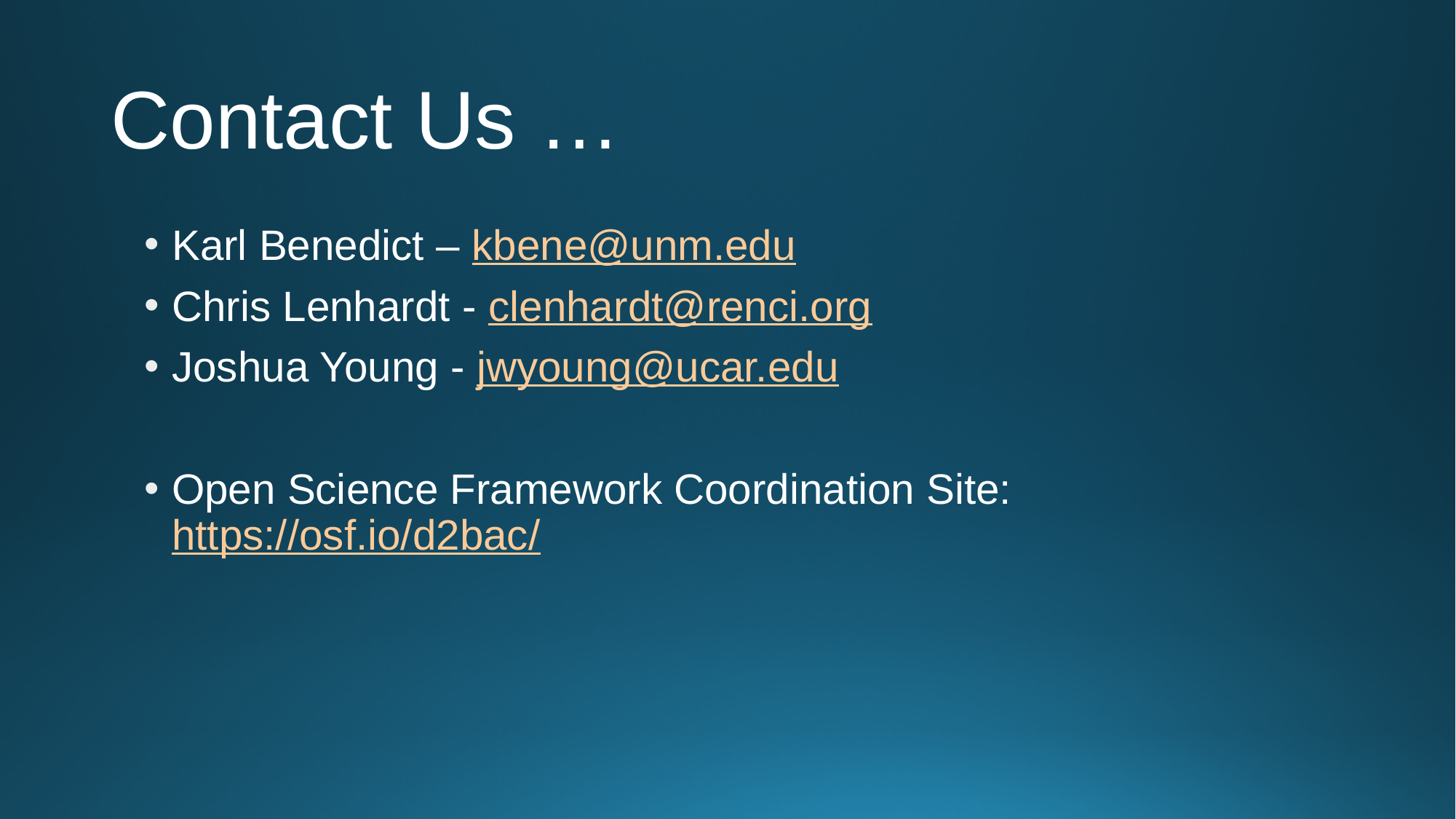

# Contact Us …
Karl Benedict – kbene@unm.edu
Chris Lenhardt - clenhardt@renci.org
Joshua Young - jwyoung@ucar.edu

Open Science Framework Coordination Site: https://osf.io/d2bac/